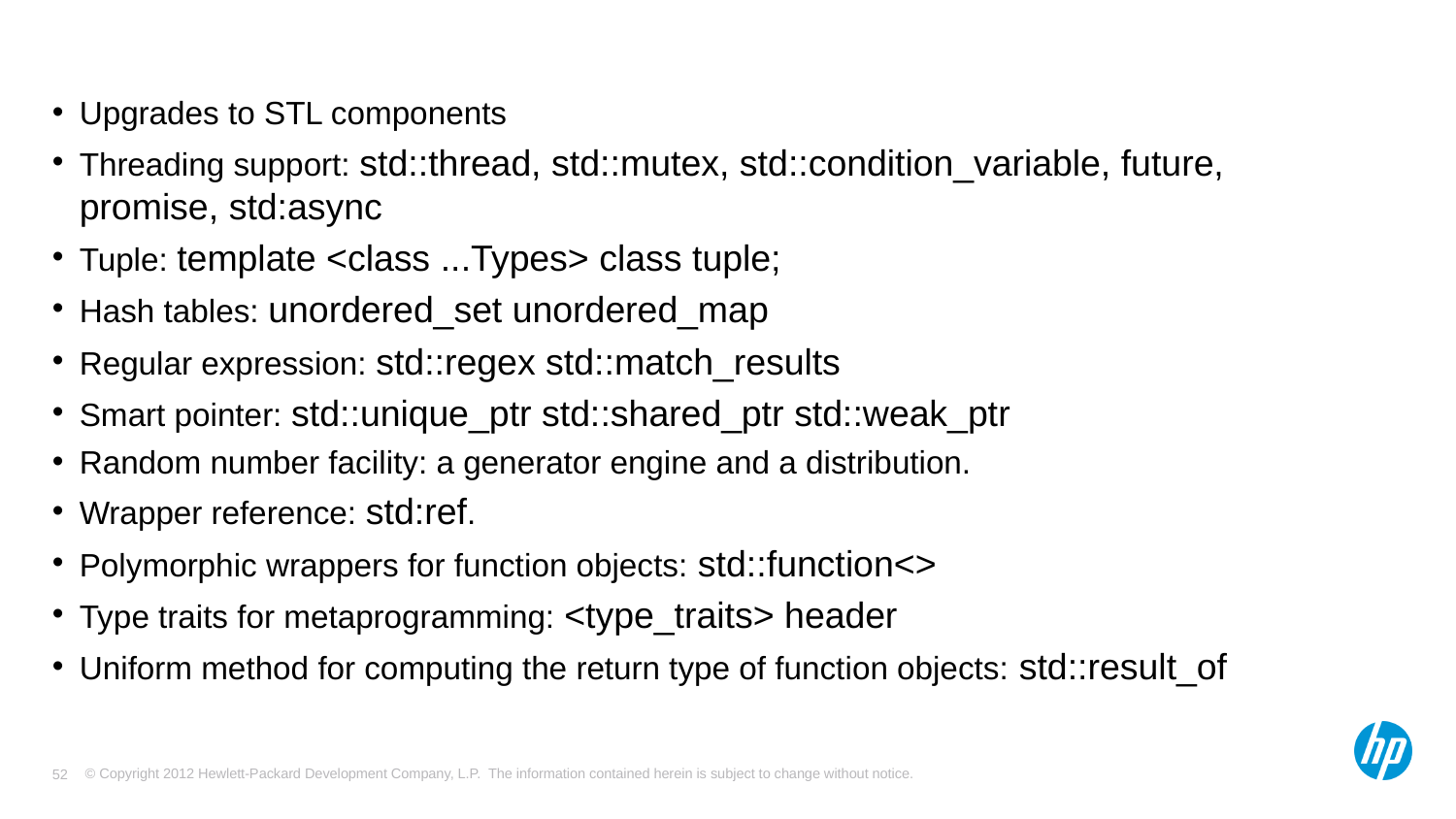

Upgrades to STL components
Threading support: std::thread, std::mutex, std::condition_variable, future, promise, std:async
Tuple: template <class ...Types> class tuple;
Hash tables: unordered_set unordered_map
Regular expression: std::regex std::match_results
Smart pointer: std::unique_ptr std::shared_ptr std::weak_ptr
Random number facility: a generator engine and a distribution.
Wrapper reference: std:ref.
Polymorphic wrappers for function objects: std::function<>
Type traits for metaprogramming: <type_traits> header
Uniform method for computing the return type of function objects: std::result_of